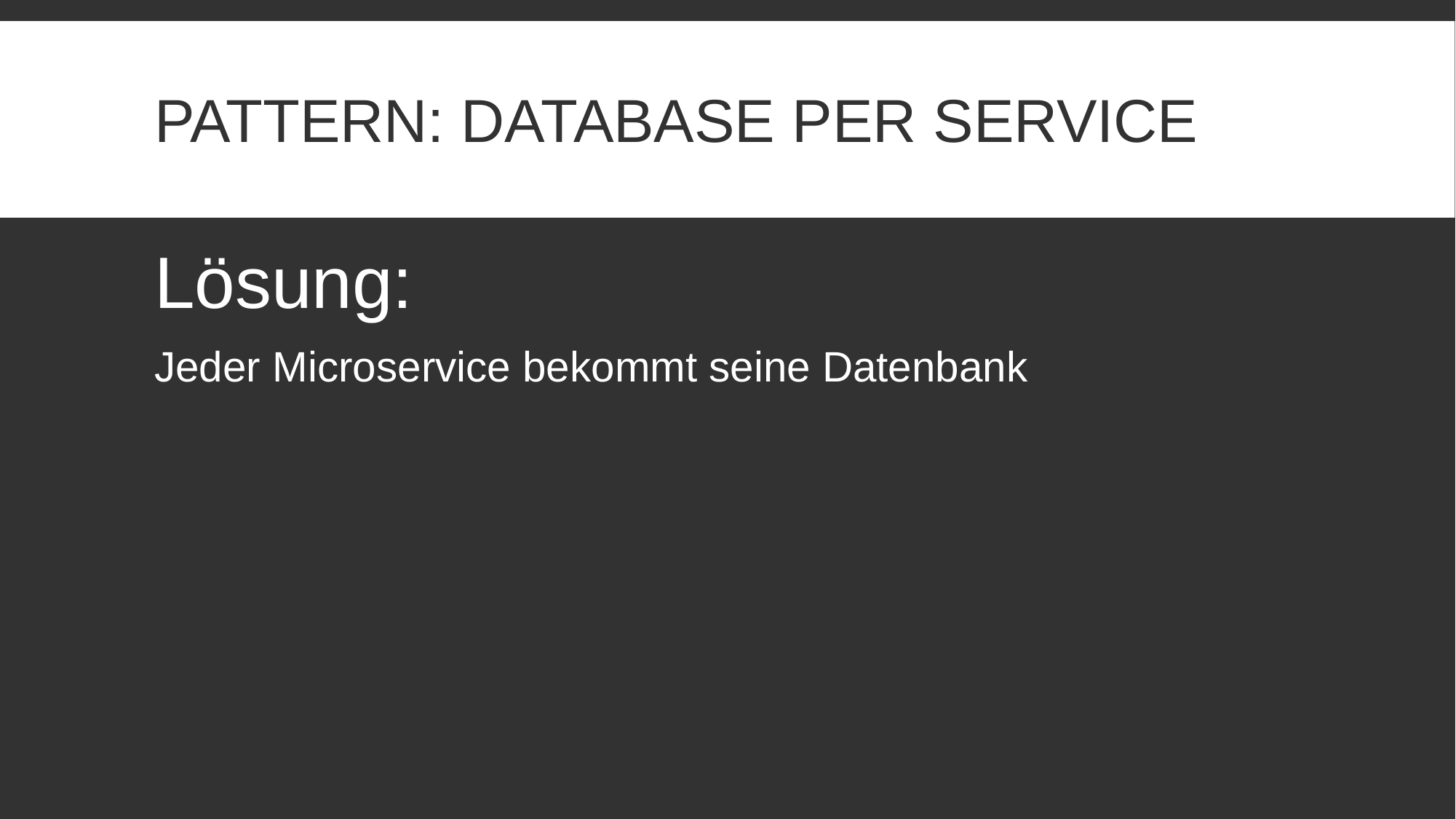

# Pattern: Database per service
Lösung:
Jeder Microservice bekommt seine Datenbank